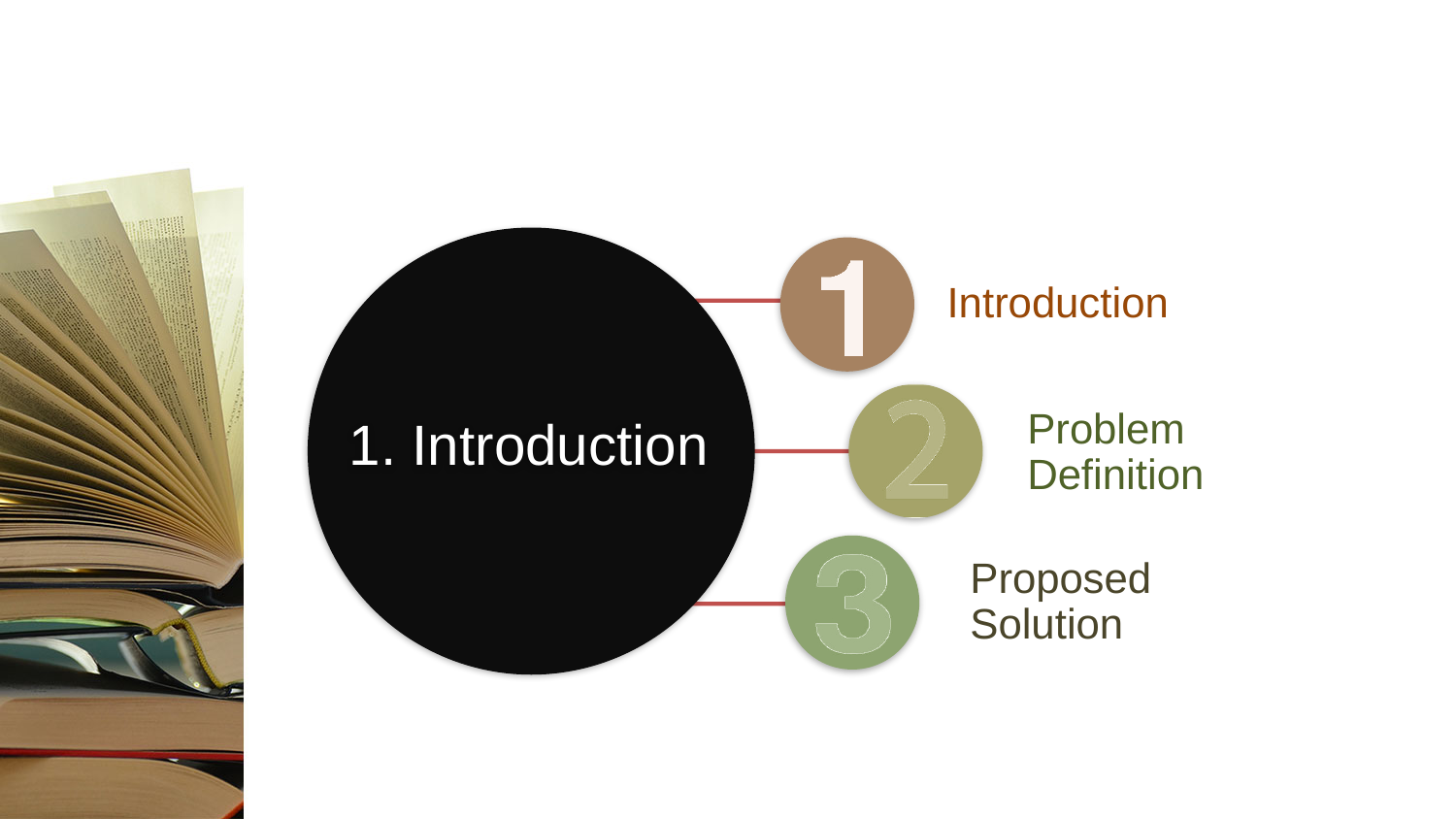

1. Introduction
Introduction
Problem Definition
Proposed Solution